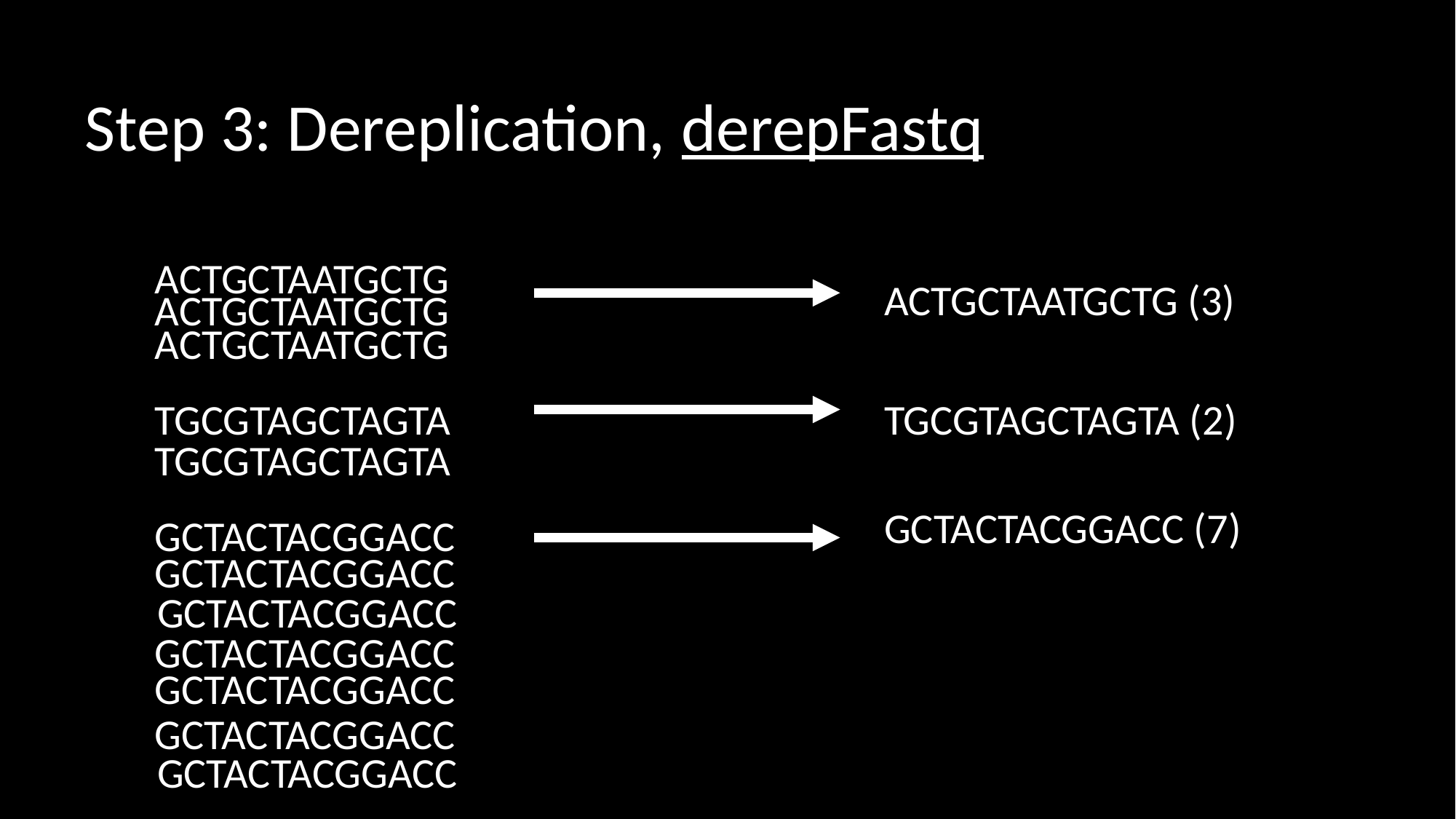

# Step 3: Dereplication, derepFastq
ACTGCTAATGCTG
ACTGCTAATGCTG (3)
ACTGCTAATGCTG
ACTGCTAATGCTG
TGCGTAGCTAGTA
TGCGTAGCTAGTA (2)
TGCGTAGCTAGTA
GCTACTACGGACC (7)
GCTACTACGGACC
GCTACTACGGACC
GCTACTACGGACC
GCTACTACGGACC
GCTACTACGGACC
GCTACTACGGACC
GCTACTACGGACC